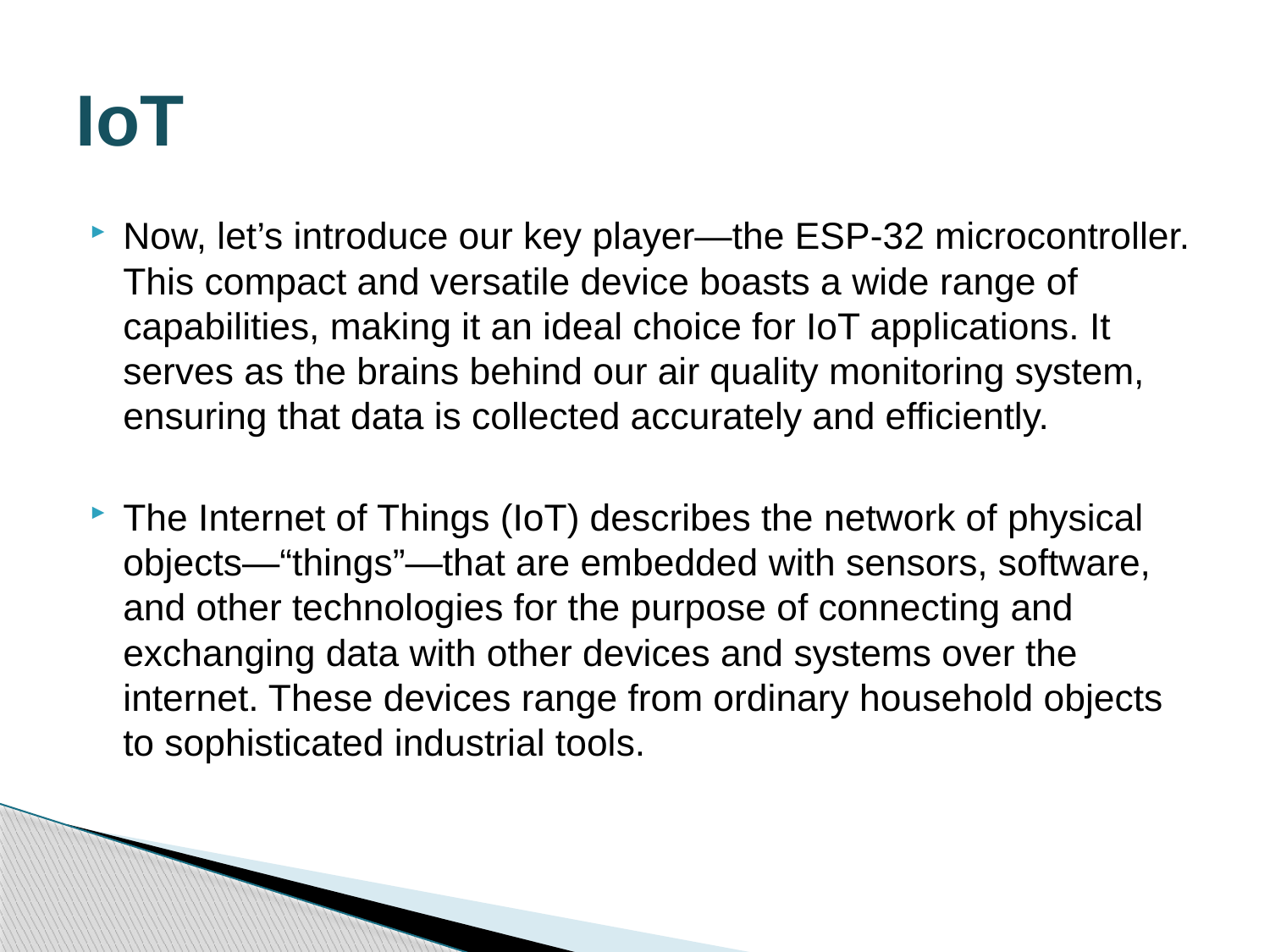

# IoT
Now, let’s introduce our key player—the ESP-32 microcontroller. This compact and versatile device boasts a wide range of capabilities, making it an ideal choice for IoT applications. It serves as the brains behind our air quality monitoring system, ensuring that data is collected accurately and efficiently.

The Internet of Things (IoT) describes the network of physical objects—“things”—that are embedded with sensors, software, and other technologies for the purpose of connecting and exchanging data with other devices and systems over the internet. These devices range from ordinary household objects to sophisticated industrial tools.